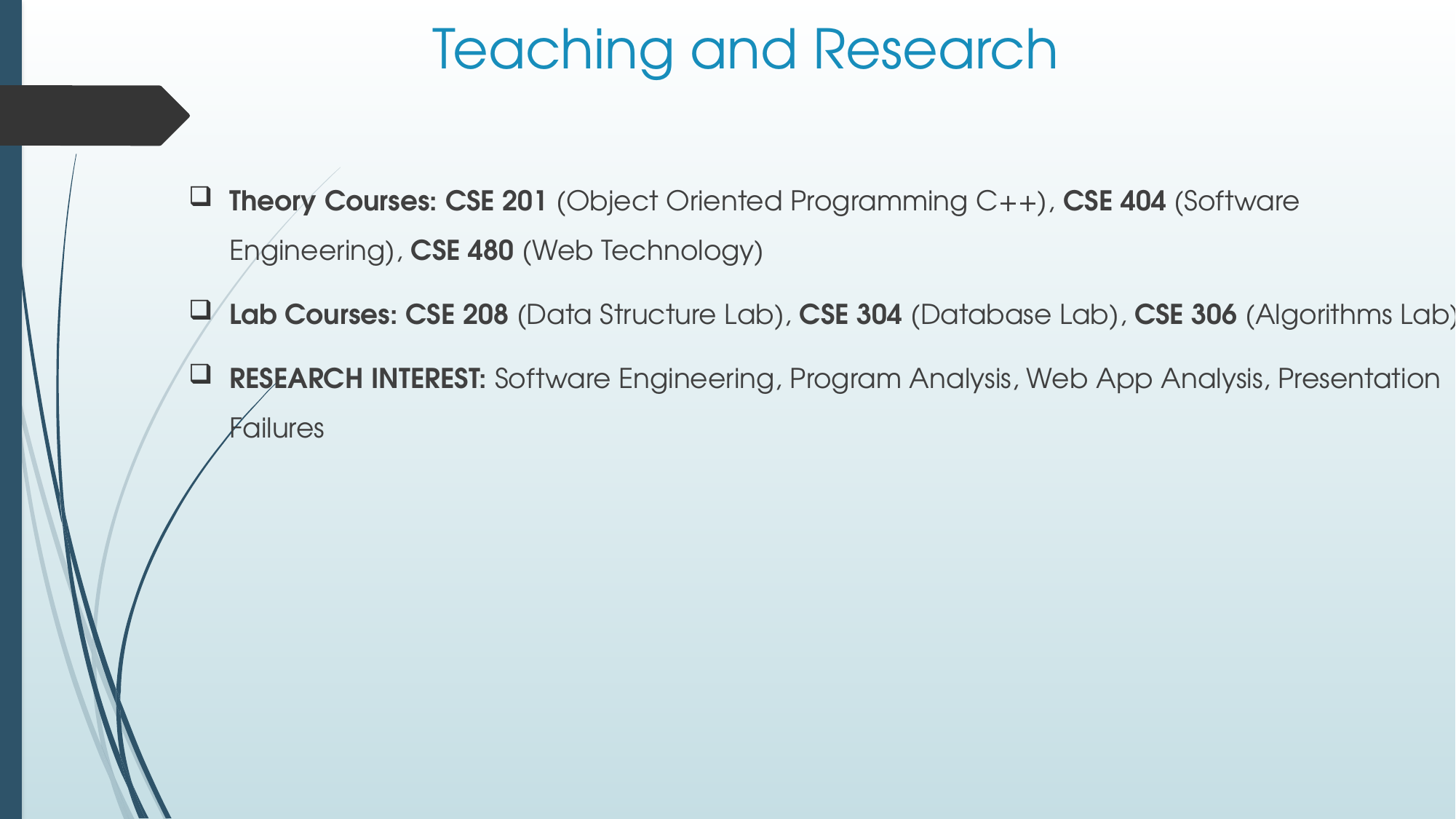

# Teaching and Research
Theory Courses: CSE 201 (Object Oriented Programming C++), CSE 404 (Software Engineering), CSE 480 (Web Technology)
Lab Courses: CSE 208 (Data Structure Lab), CSE 304 (Database Lab), CSE 306 (Algorithms Lab)
RESEARCH INTEREST: Software Engineering, Program Analysis, Web App Analysis, Presentation Failures